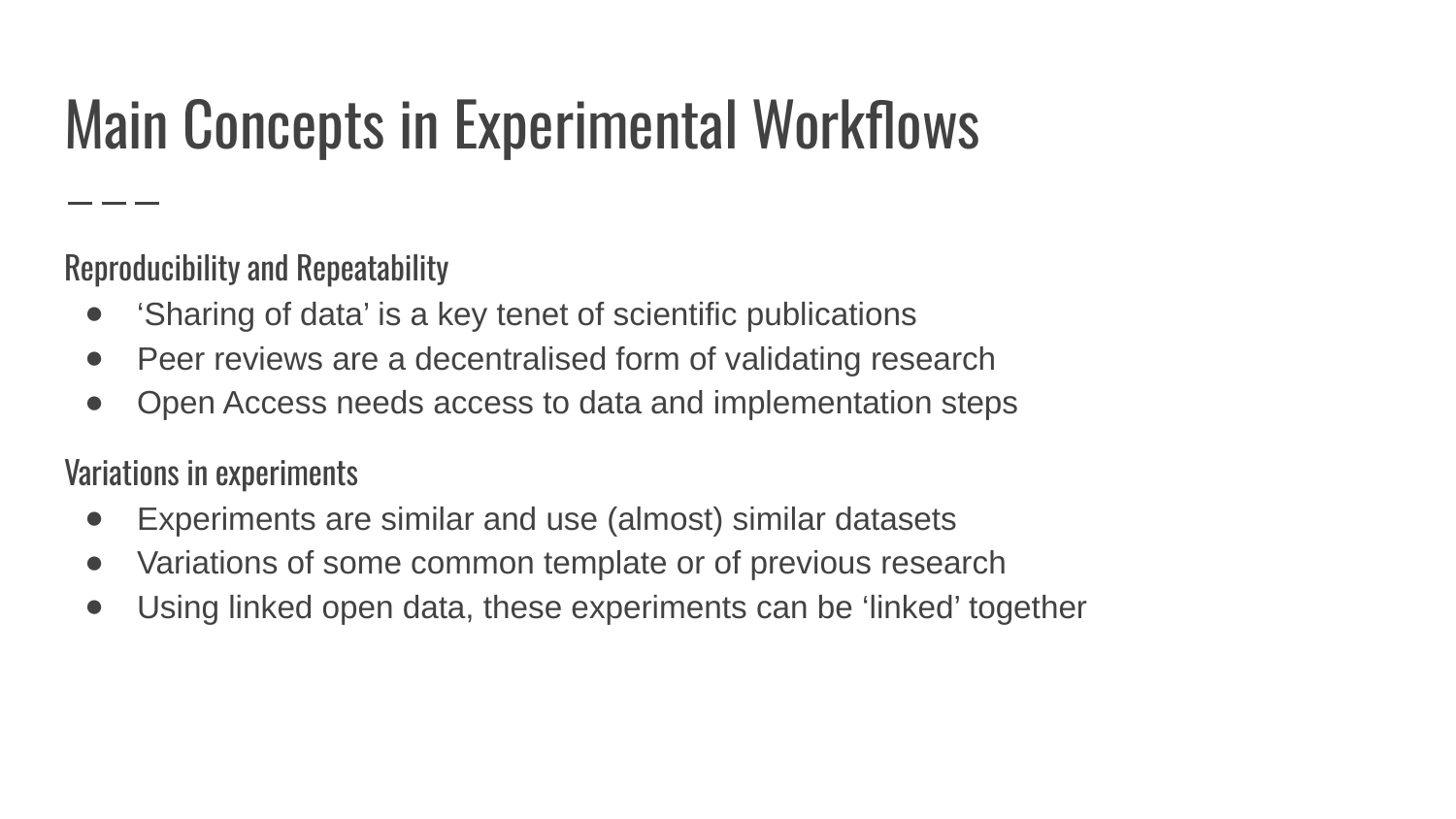

# Main Concepts in Experimental Workflows
Reproducibility and Repeatability
‘Sharing of data’ is a key tenet of scientific publications
Peer reviews are a decentralised form of validating research
Open Access needs access to data and implementation steps
Variations in experiments
Experiments are similar and use (almost) similar datasets
Variations of some common template or of previous research
Using linked open data, these experiments can be ‘linked’ together